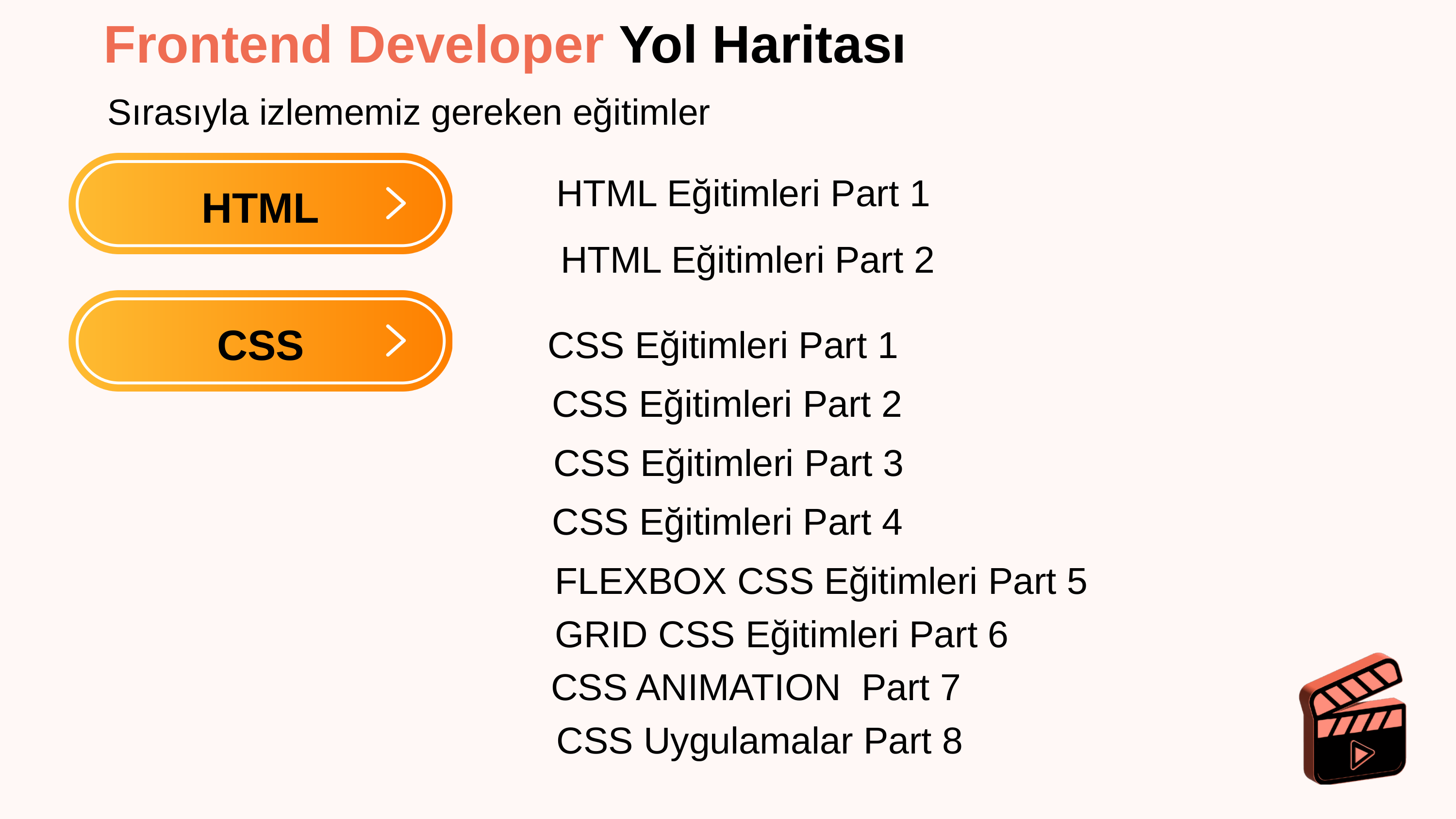

Frontend Developer Yol Haritası
Sırasıyla izlememiz gereken eğitimler

HTML Eğitimleri Part 1
HTML
HTML Eğitimleri Part 2

CSS
CSS Eğitimleri Part 1
CSS Eğitimleri Part 2
CSS Eğitimleri Part 3
CSS Eğitimleri Part 4
FLEXBOX CSS Eğitimleri Part 5
GRID CSS Eğitimleri Part 6

CSS ANIMATION  Part 7
CSS Uygulamalar Part 8